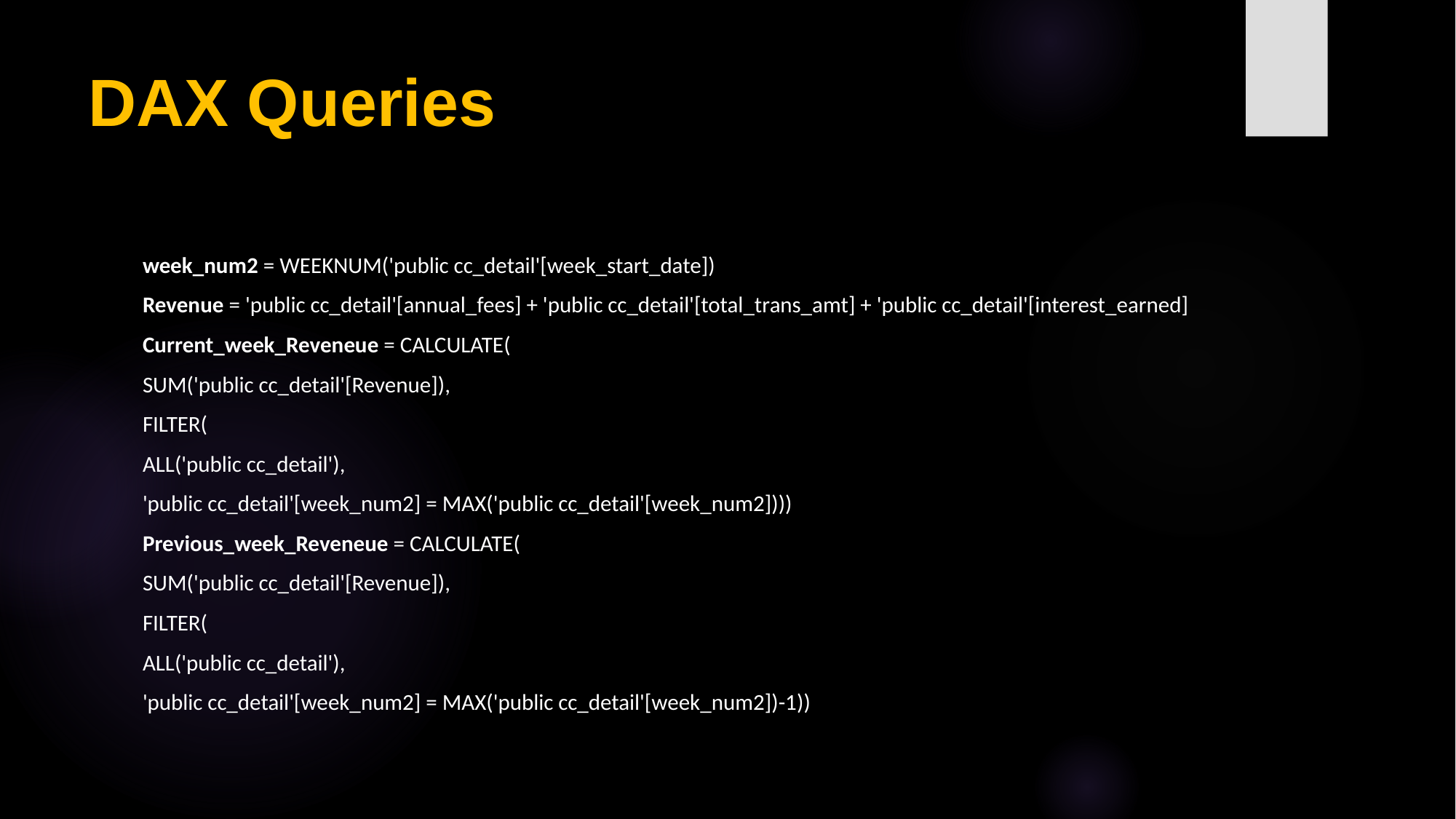

# DAX Queries
week_num2 = WEEKNUM('public cc_detail'[week_start_date])
Revenue = 'public cc_detail'[annual_fees] + 'public cc_detail'[total_trans_amt] + 'public cc_detail'[interest_earned]
Current_week_Reveneue = CALCULATE(
SUM('public cc_detail'[Revenue]),
FILTER(
ALL('public cc_detail'),
'public cc_detail'[week_num2] = MAX('public cc_detail'[week_num2])))
Previous_week_Reveneue = CALCULATE(
SUM('public cc_detail'[Revenue]),
FILTER(
ALL('public cc_detail'),
'public cc_detail'[week_num2] = MAX('public cc_detail'[week_num2])-1))